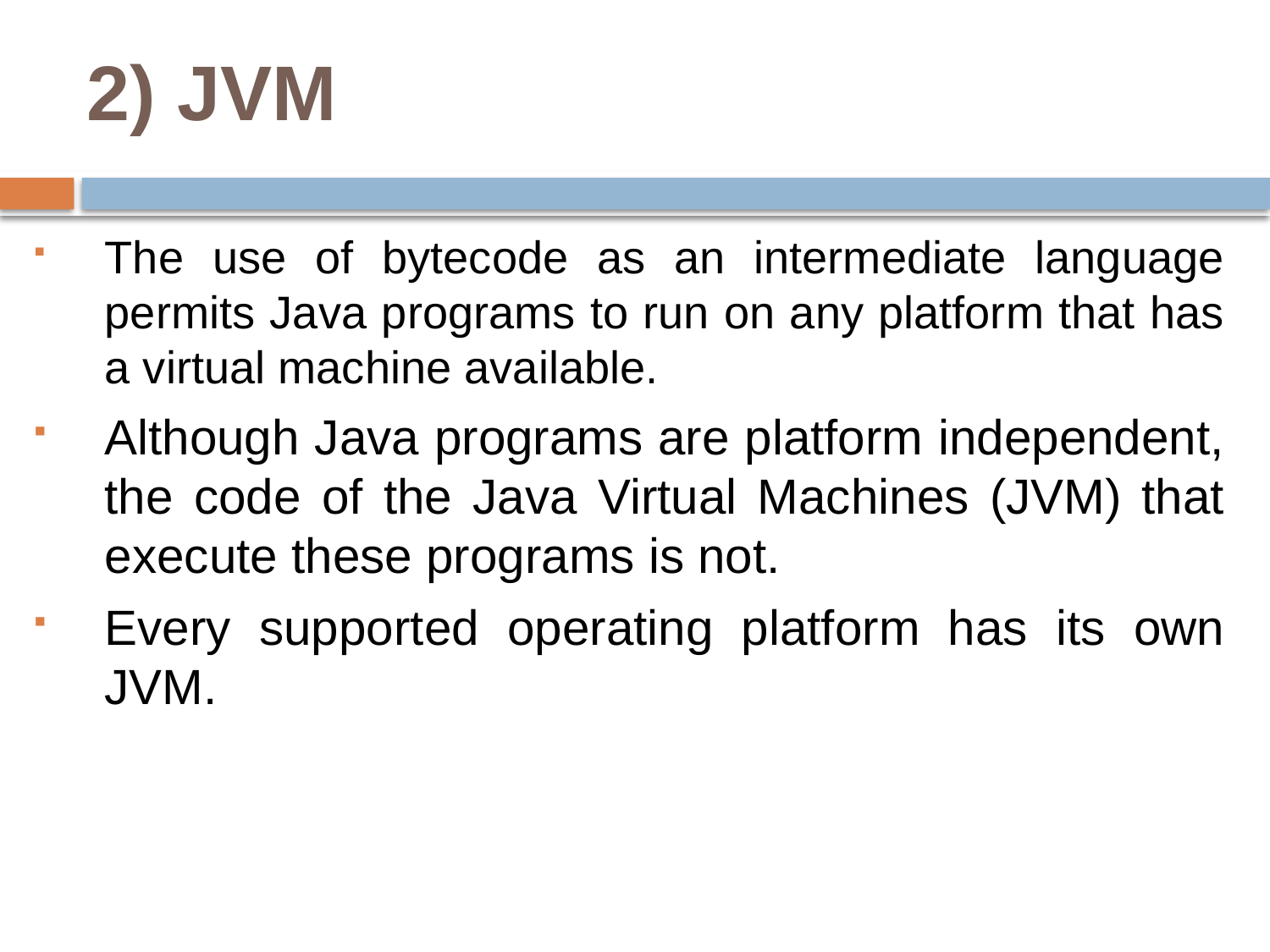

2) JVM
The use of bytecode as an intermediate language permits Java programs to run on any platform that has a virtual machine available.
Although Java programs are platform independent, the code of the Java Virtual Machines (JVM) that execute these programs is not.
Every supported operating platform has its own JVM.